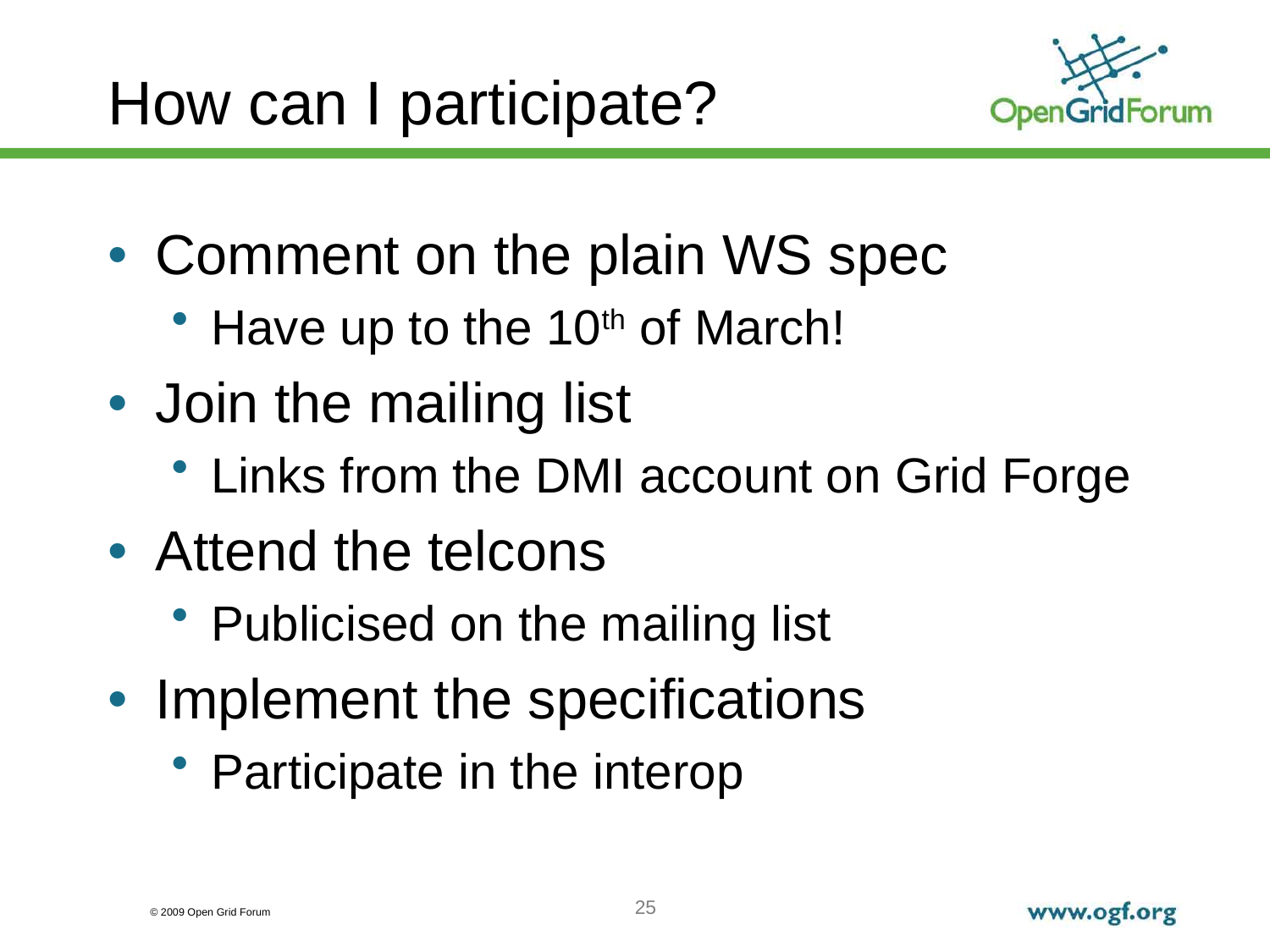

# How can I participate?
Comment on the plain WS spec
Have up to the 10th of March!
Join the mailing list
Links from the DMI account on Grid Forge
Attend the telcons
Publicised on the mailing list
Implement the specifications
Participate in the interop
25